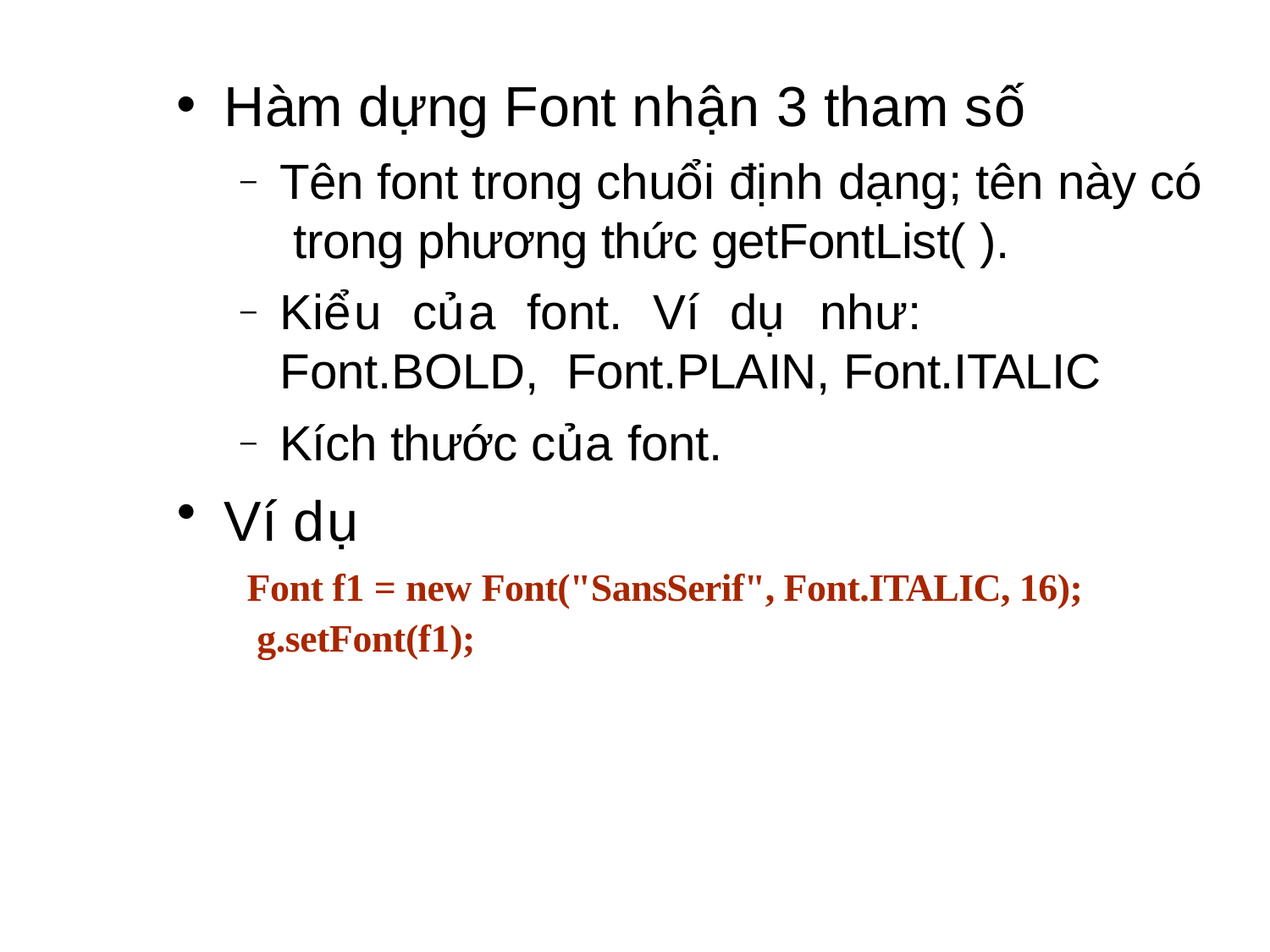

# Hàm dựng Font nhận 3 tham số
Tên font trong chuổi định dạng; tên này có  trong phương thức getFontList( ).
Kiểu	của	font.	Ví	dụ	như:	Font.BOLD,  Font.PLAIN, Font.ITALIC
Kích thước của font.
–
–
–
Ví dụ
Font f1 = new Font("SansSerif", Font.ITALIC, 16);  g.setFont(f1);